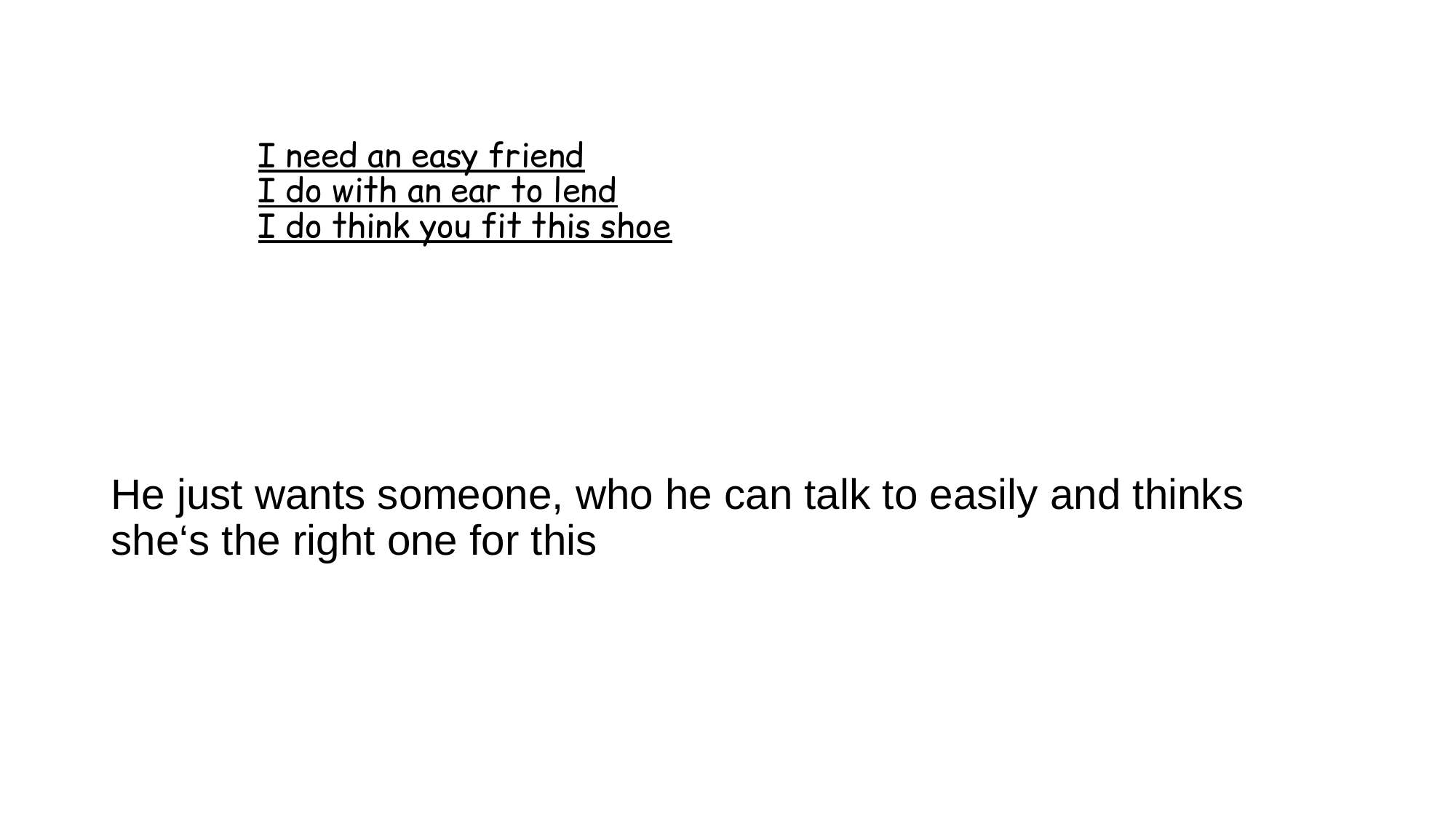

# I need an easy friend I do with an ear to lend I do think you fit this shoe

He just wants someone, who he can talk to easily and thinks she‘s the right one for this